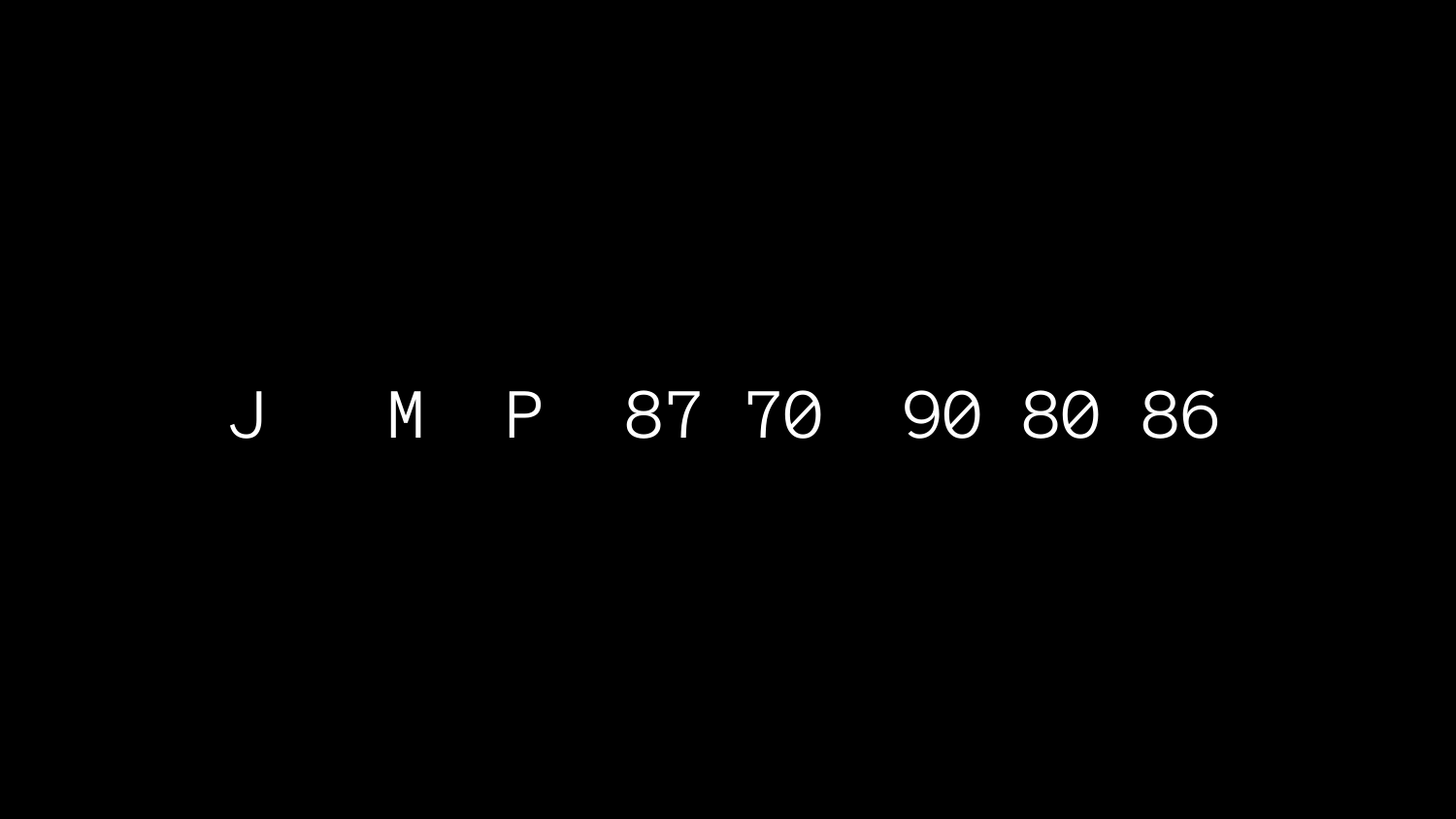

# J   M  P  87 70  90 80 86